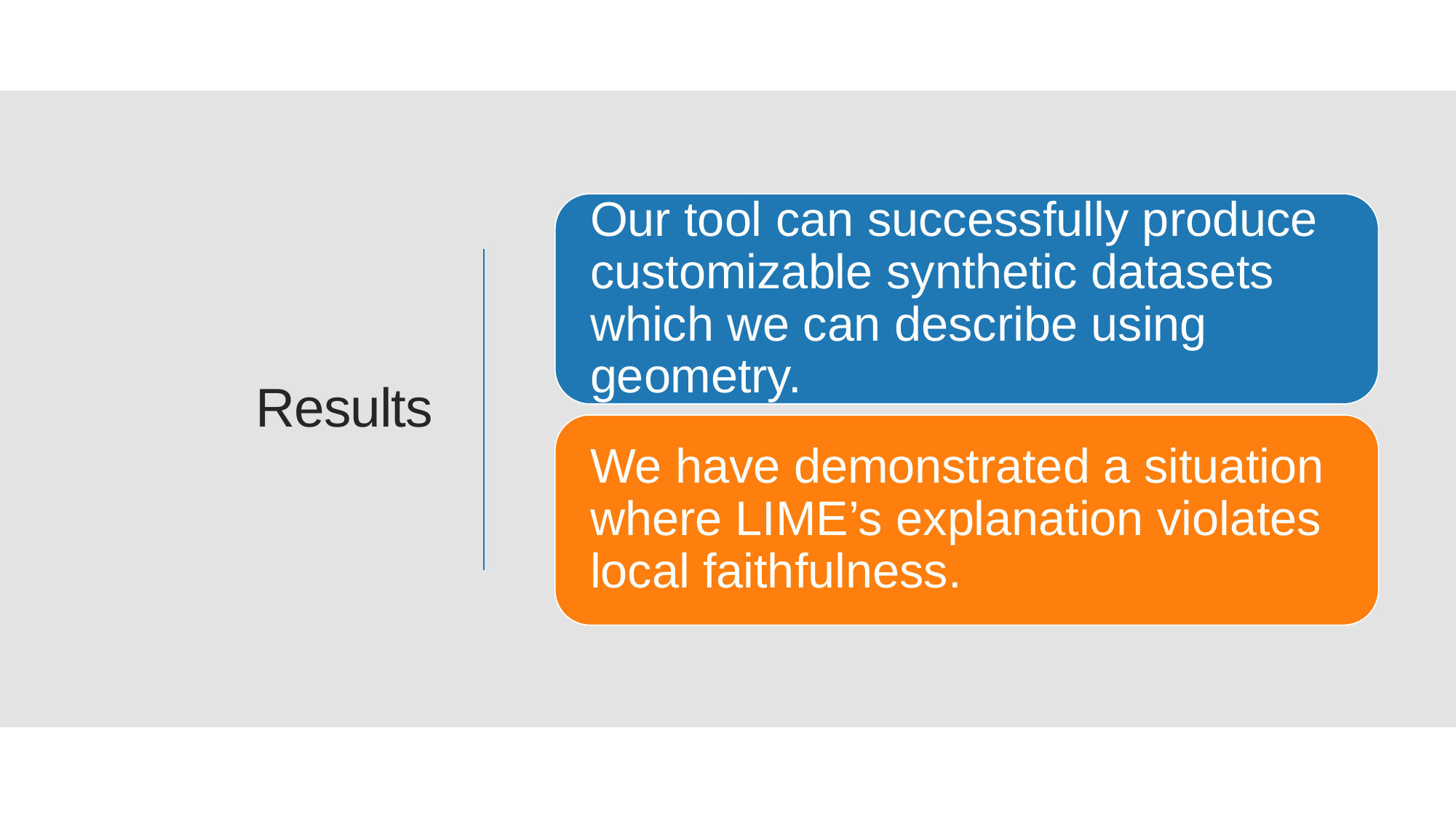

# Results
Our tool can successfully produce customizable synthetic datasets which we can describe using geometry.
We have demonstrated a situation where LIME’s explanation violates local faithfulness.